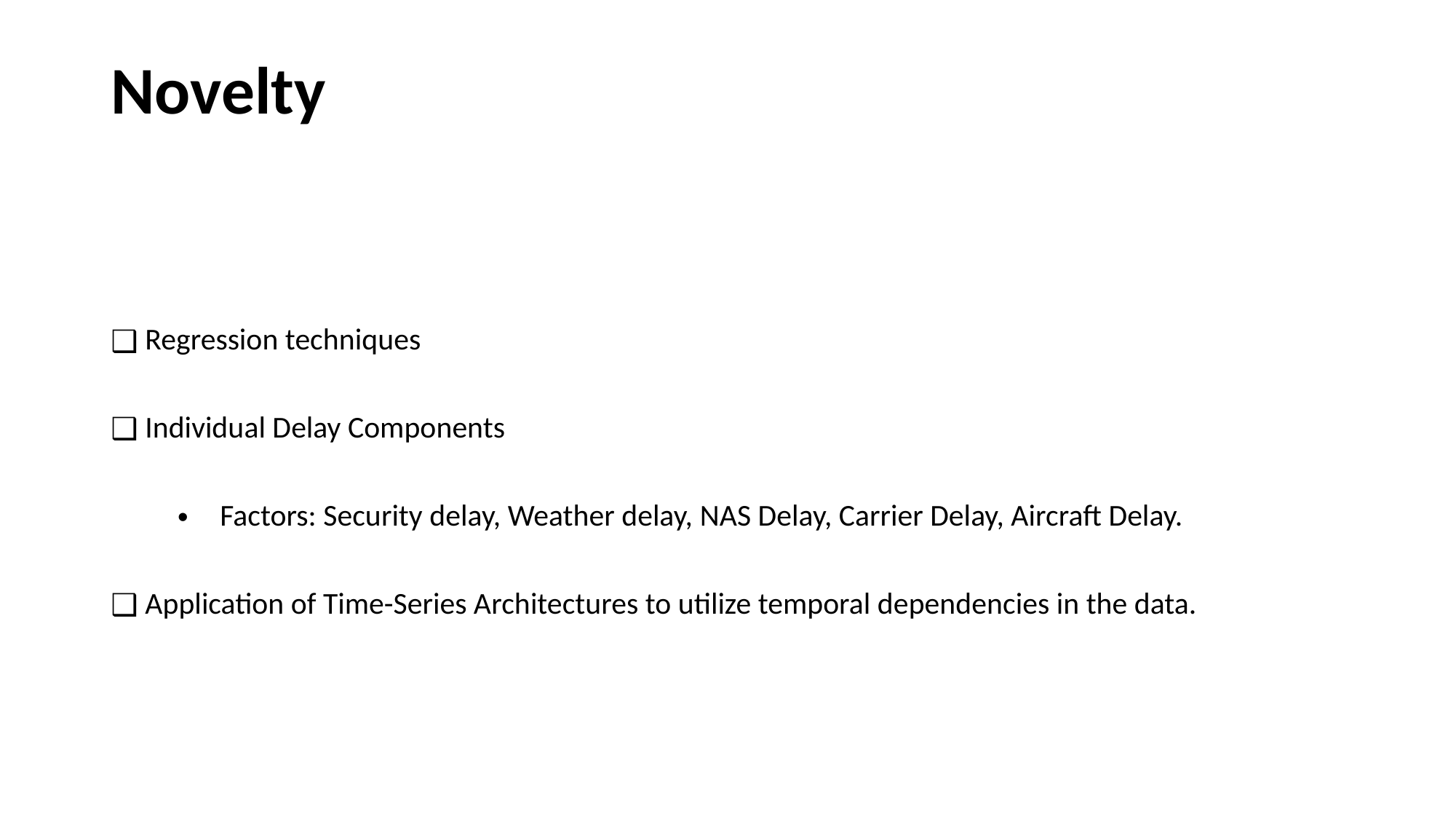

# Novelty
Regression techniques
Individual Delay Components
Factors: Security delay, Weather delay, NAS Delay, Carrier Delay, Aircraft Delay.
Application of Time-Series Architectures to utilize temporal dependencies in the data.